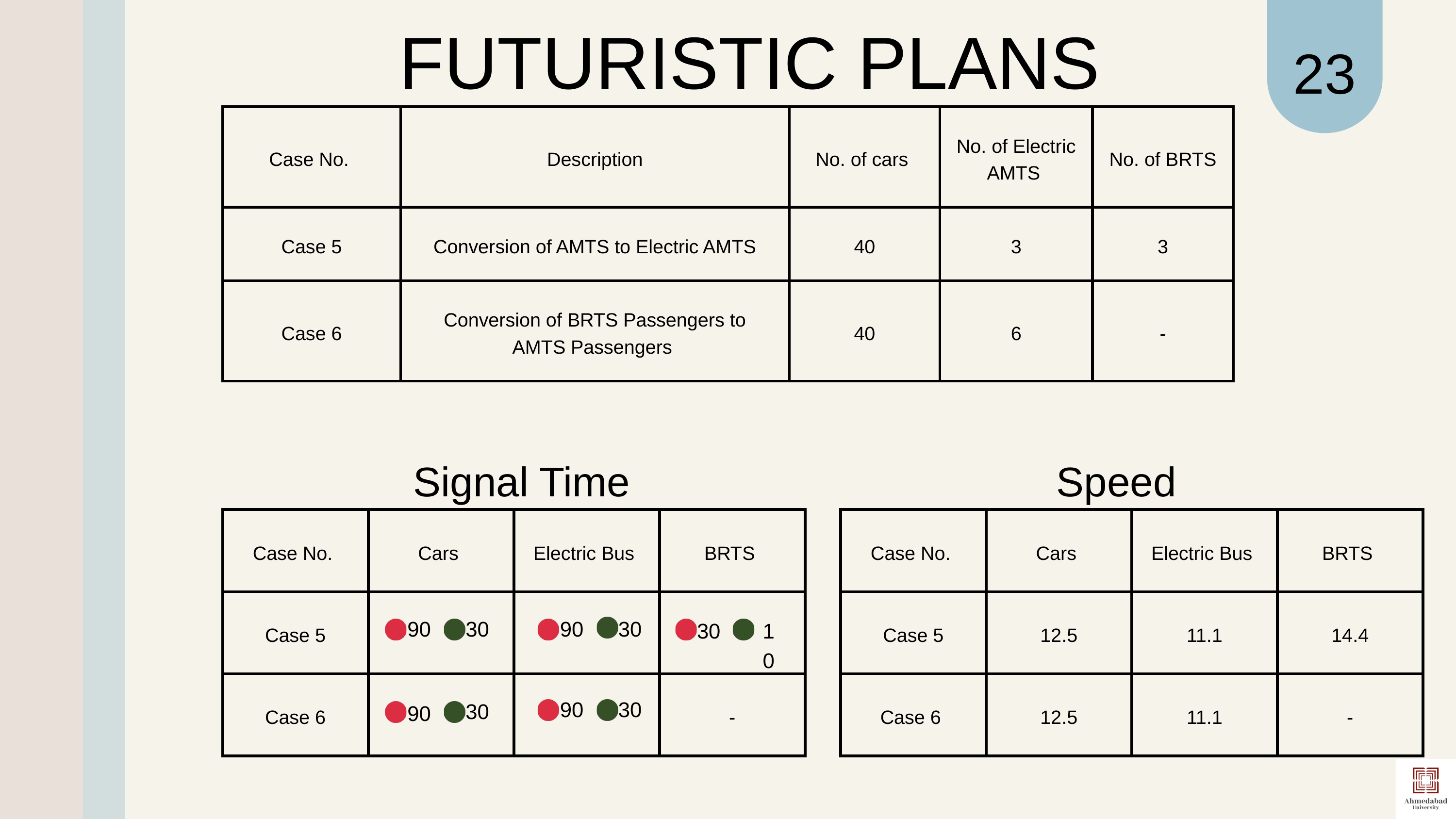

23
FUTURISTIC PLANS

| Case No. | Description | No. of cars | No. of Electric AMTS | No. of BRTS |
| --- | --- | --- | --- | --- |
| Case 5 | Conversion of AMTS to Electric AMTS | 40 | 3 | 3 |
| Case 6 | Conversion of BRTS Passengers to AMTS Passengers | 40 | 6 | - |
Signal Time
Speed
| Case No. | Cars | Electric Bus | BRTS |
| --- | --- | --- | --- |
| Case 5 |  |  |  |
| Case 6 |  |  | - |
| Case No. | Cars | Electric Bus | BRTS |
| --- | --- | --- | --- |
| Case 5 | 12.5 | 11.1 | 14.4 |
| Case 6 | 12.5 | 11.1 | - |
30
90
30
90
10
30

30
90
30
90